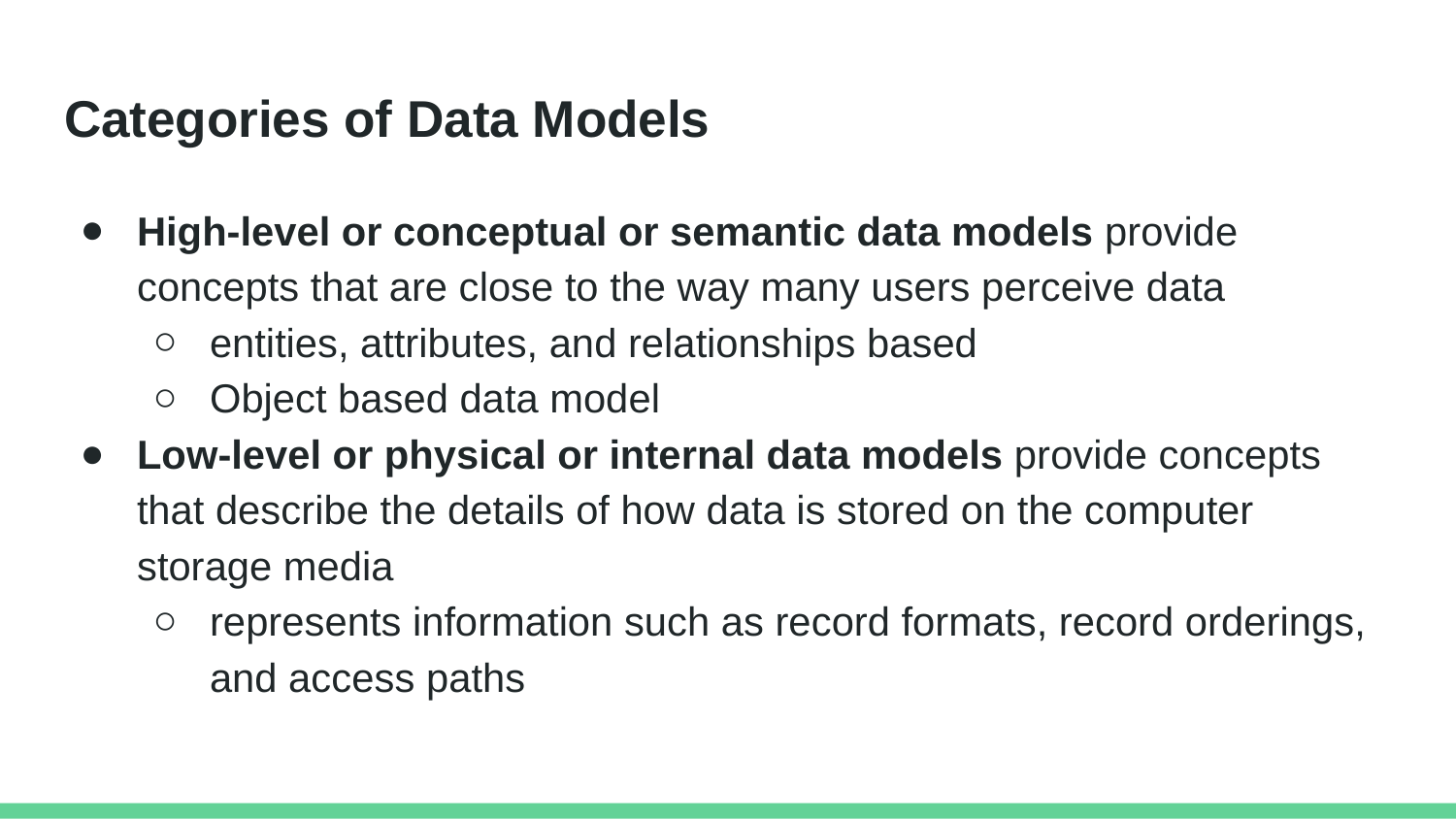

# Categories of Data Models
High-level or conceptual or semantic data models provide concepts that are close to the way many users perceive data
entities, attributes, and relationships based
Object based data model
Low-level or physical or internal data models provide concepts that describe the details of how data is stored on the computer storage media
represents information such as record formats, record orderings, and access paths